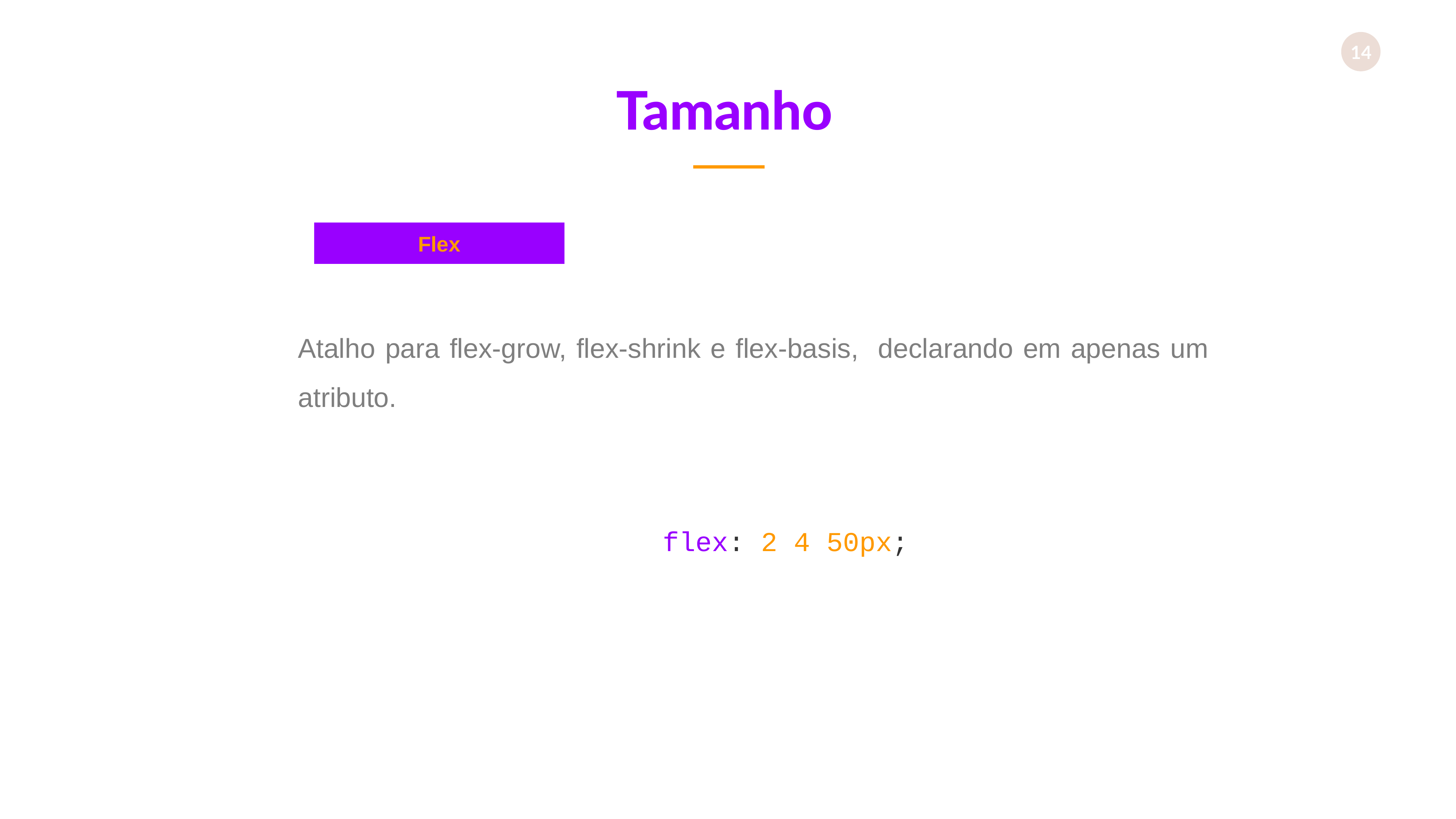

Tamanho

Flex
Atalho para flex-grow, flex-shrink e flex-basis,  declarando em apenas um atributo.
flex: 2 4 50px;